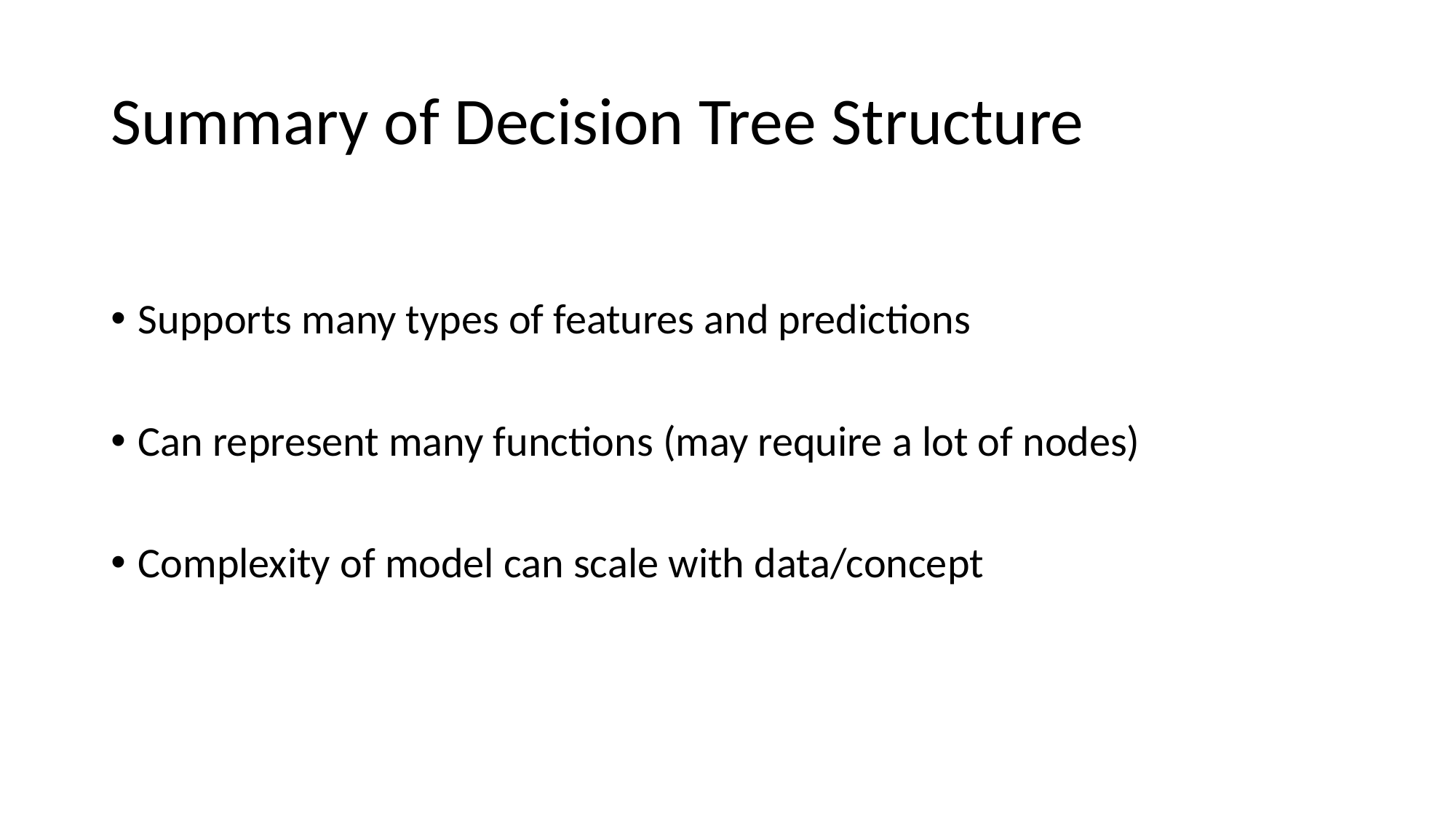

# Summary of Decision Tree Structure
Supports many types of features and predictions

Can represent many functions (may require a lot of nodes)

Complexity of model can scale with data/concept